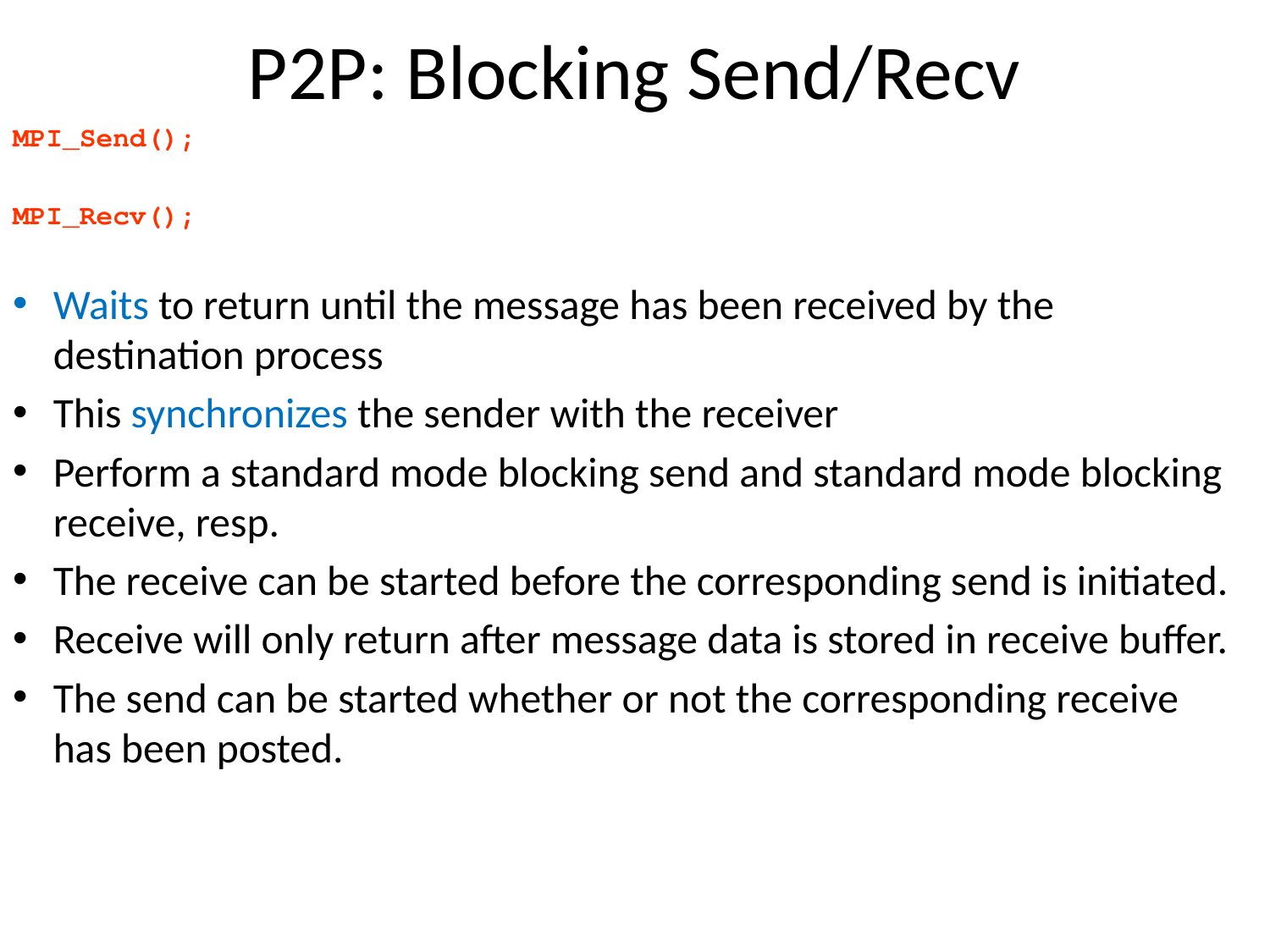

# P2P: Blocking Send/Recv
MPI_Send();

MPI_Recv();

Waits to return until the message has been received by the destination process
This synchronizes the sender with the receiver
Perform a standard mode blocking send and standard mode blocking receive, resp.
The receive can be started before the corresponding send is initiated.
Receive will only return after message data is stored in receive buffer.
The send can be started whether or not the corresponding receive has been posted.